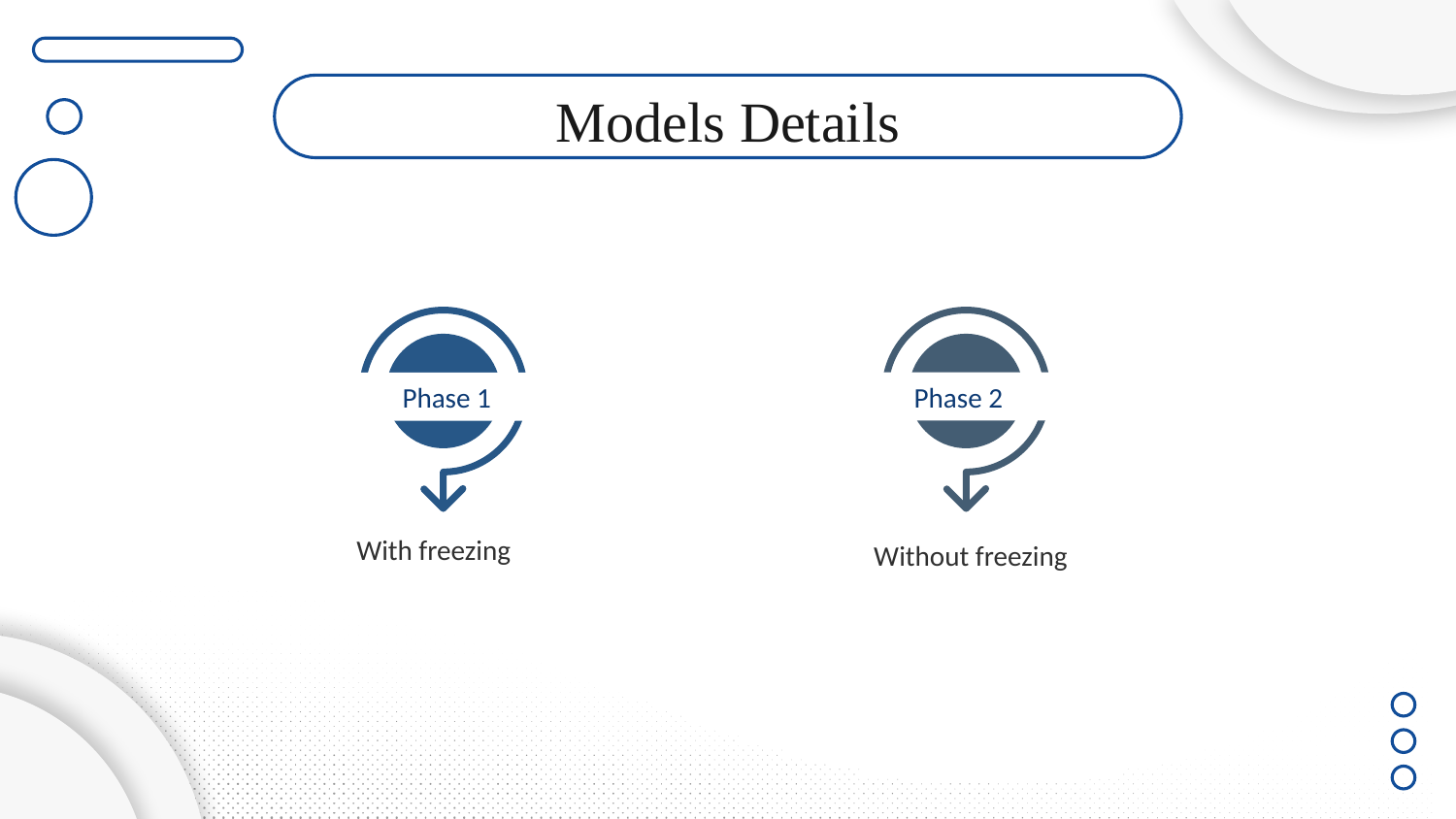

# Models Details

Phase 2
Phase 1
With freezing
Without freezing